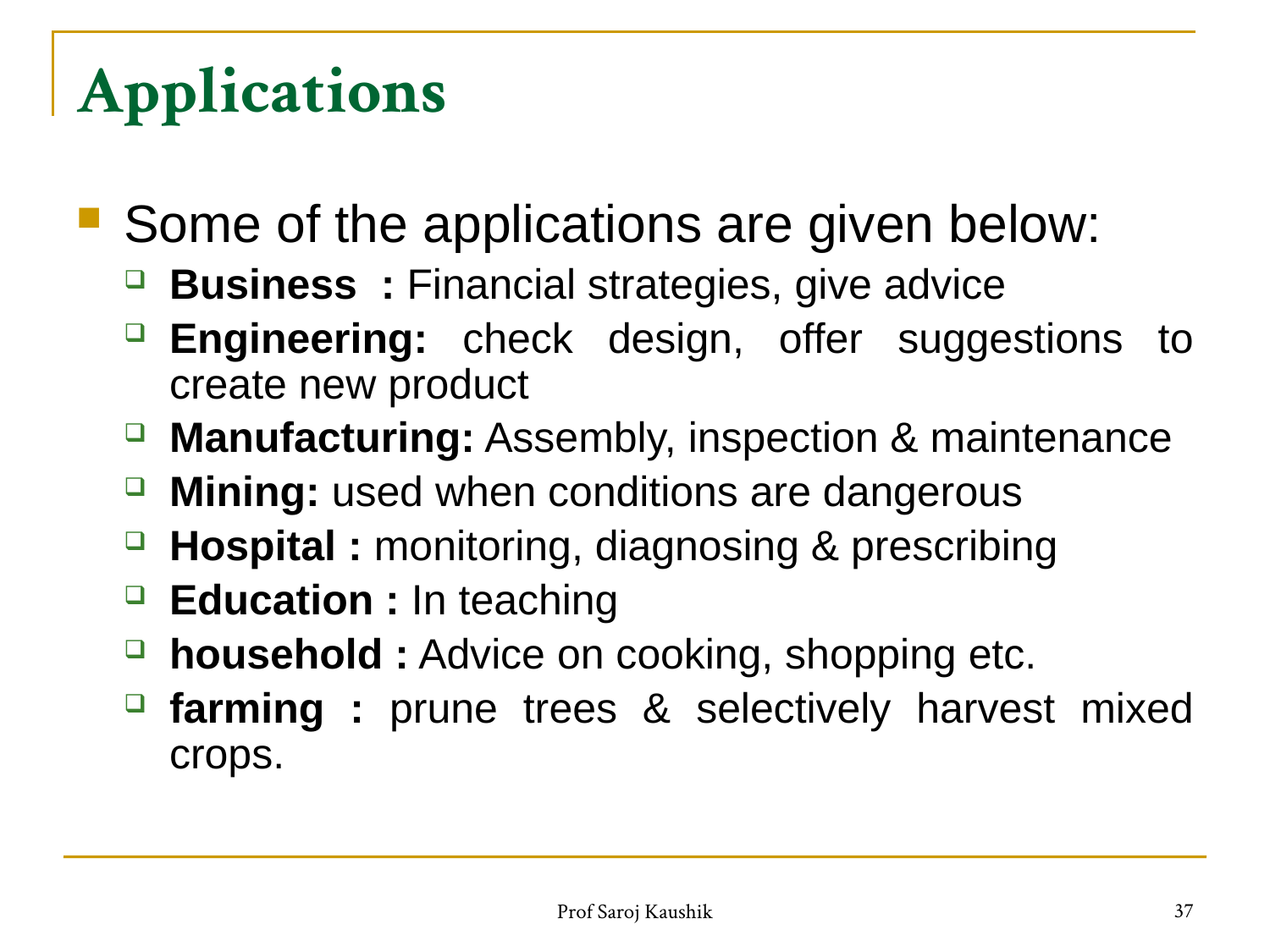

# Applications
Some of the applications are given below:
Business  : Financial strategies, give advice
Engineering: check design, offer suggestions to create new product
Manufacturing: Assembly, inspection & maintenance
Mining: used when conditions are dangerous
Hospital : monitoring, diagnosing & prescribing
Education : In teaching
household : Advice on cooking, shopping etc.
farming : prune trees & selectively harvest mixed crops.
37
Prof Saroj Kaushik